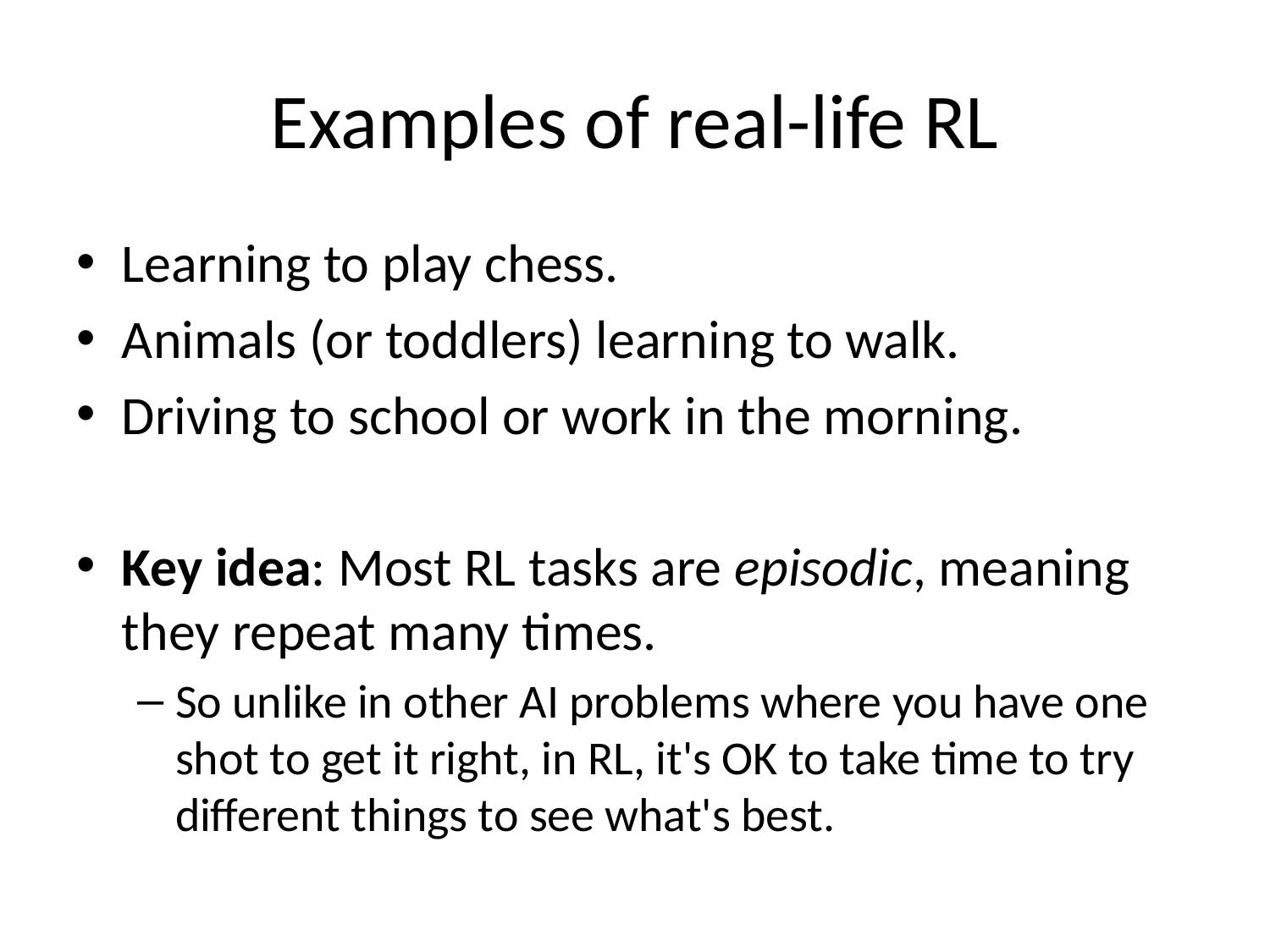

# Examples of real-life RL
Learning to play chess.
Animals (or toddlers) learning to walk.
Driving to school or work in the morning.

Key idea: Most RL tasks are episodic, meaning they repeat many times.
So unlike in other AI problems where you have one shot to get it right, in RL, it's OK to take time to try different things to see what's best.